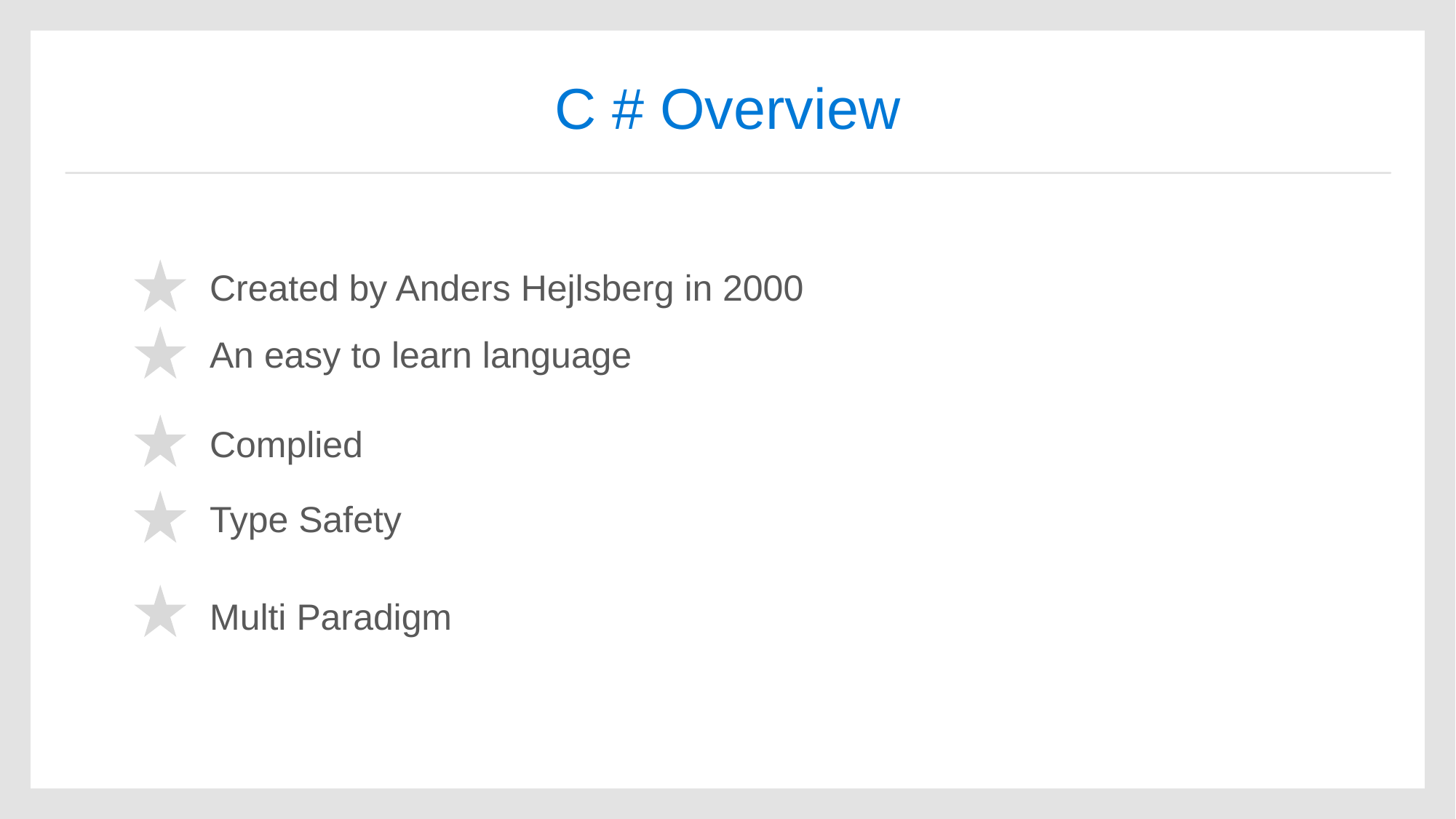

C # Overview

Created by Anders Hejlsberg in 2000

An easy to learn language

Complied

Type Safety

Multi Paradigm